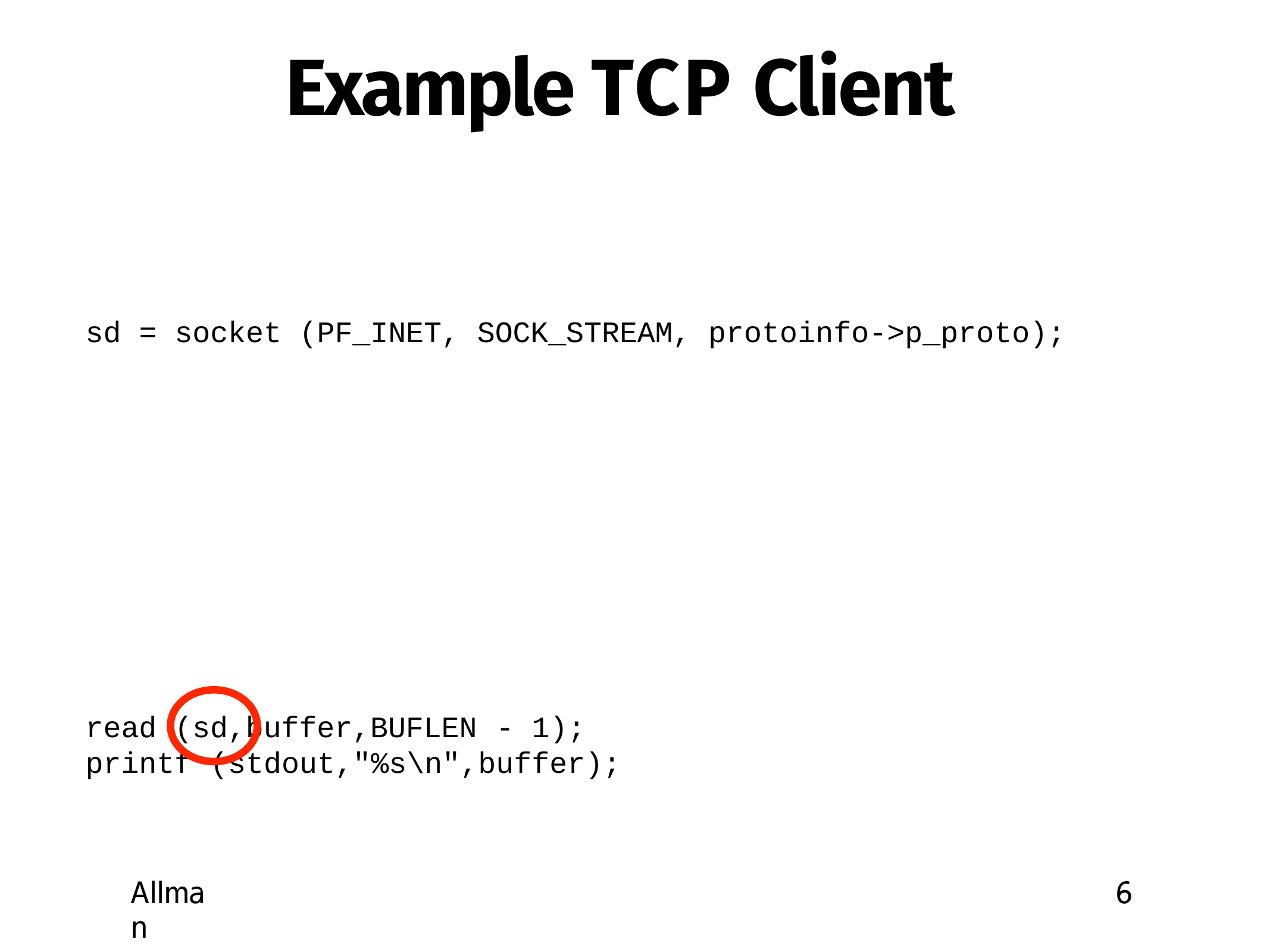

# Example TCP Client
sd = socket (PF_INET, SOCK_STREAM, protoinfo->p_proto);

read (sd,buffer,BUFLEN
- 1);
printf (stdout,"%s\n",buffer);
Allman
6